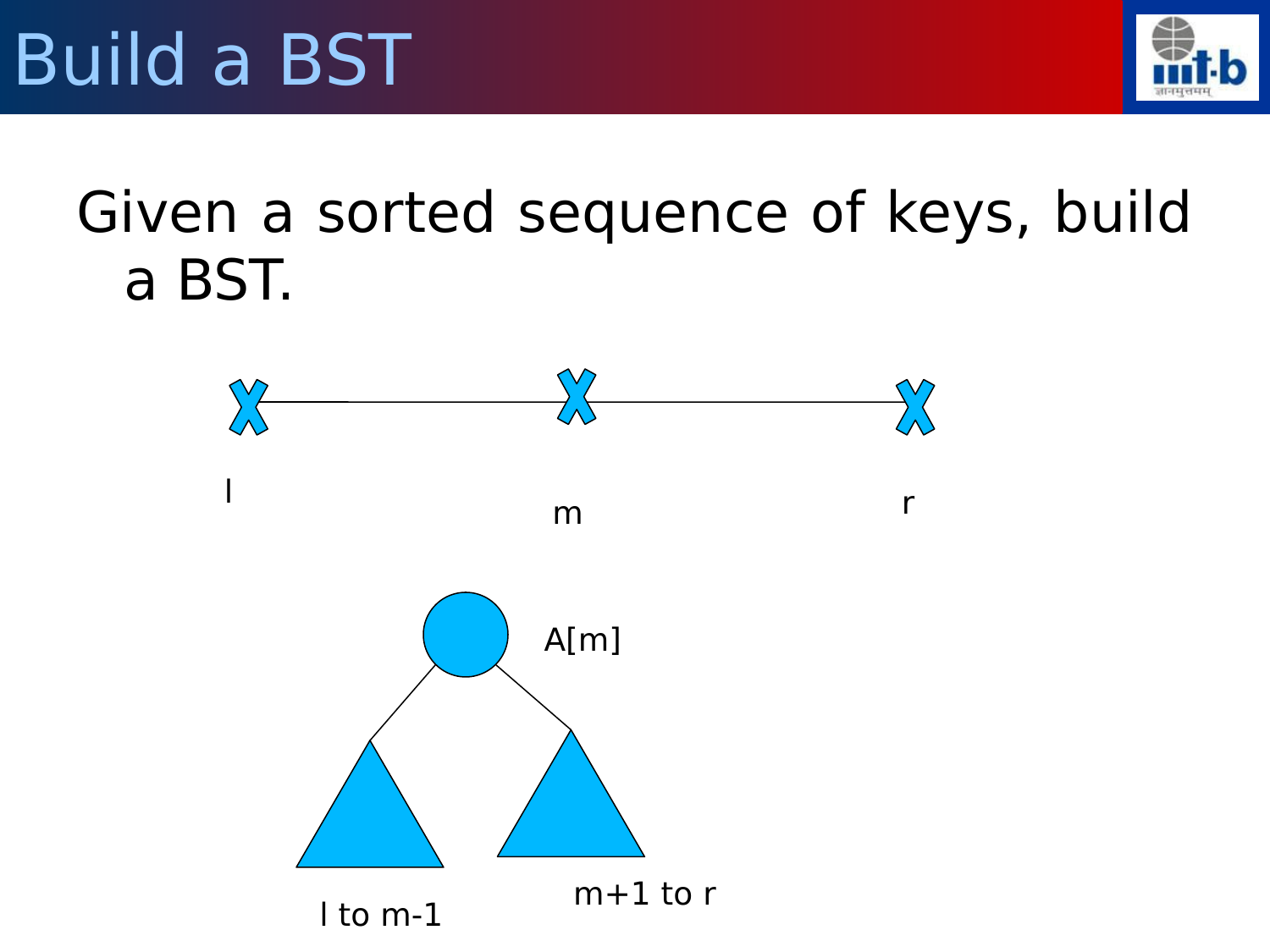

Build a BST
Given a sorted sequence of keys, build a BST.

l
r
m

A[m]

m+1 to r
l to m-1